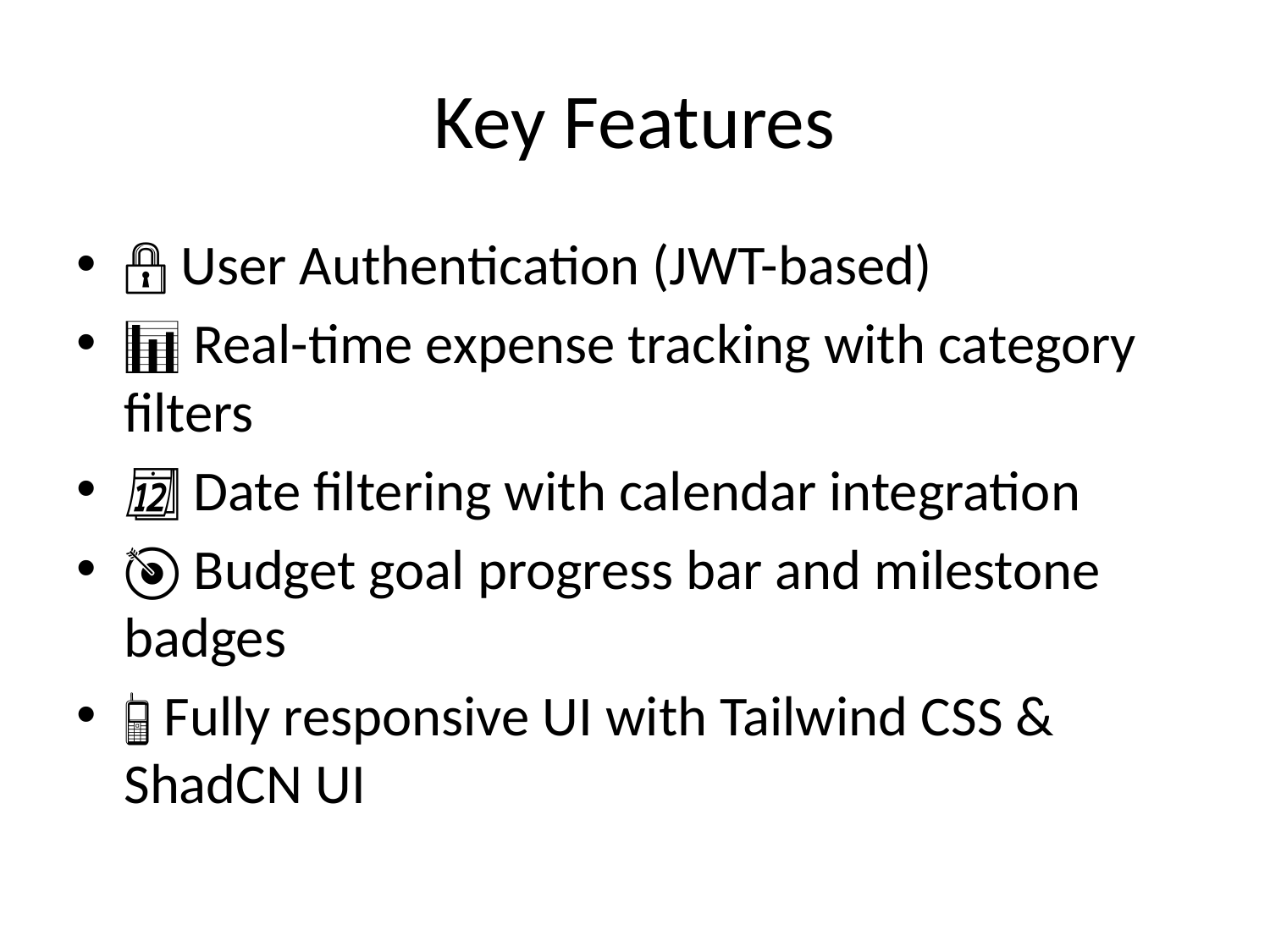

# Key Features
🔒 User Authentication (JWT-based)
📊 Real-time expense tracking with category filters
📆 Date filtering with calendar integration
🎯 Budget goal progress bar and milestone badges
📱 Fully responsive UI with Tailwind CSS & ShadCN UI